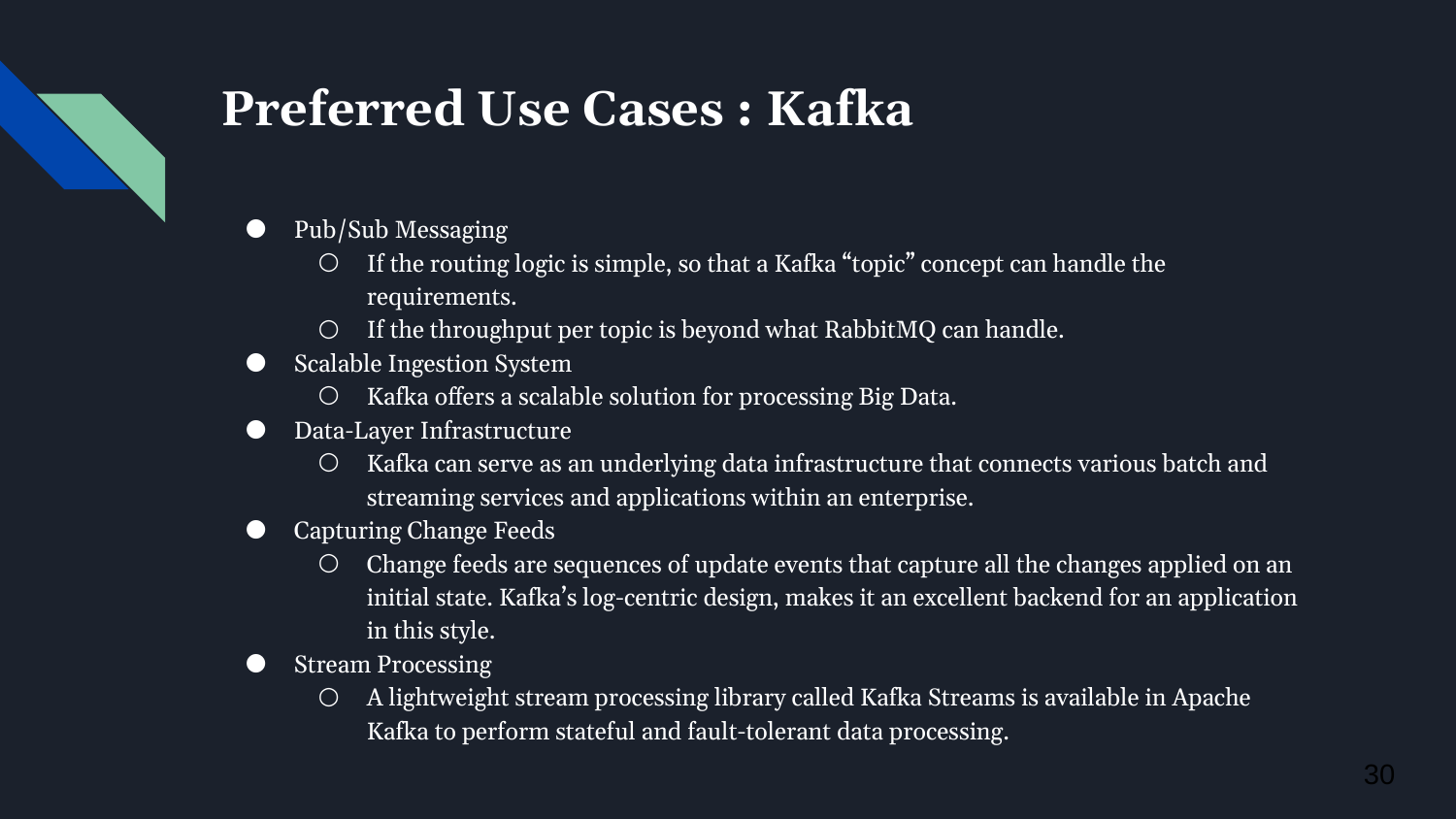

# Preferred Use Cases : Kafka
Pub/Sub Messaging
If the routing logic is simple, so that a Kafka “topic” concept can handle the requirements.
If the throughput per topic is beyond what RabbitMQ can handle.
Scalable Ingestion System
Kafka offers a scalable solution for processing Big Data.
Data-Layer Infrastructure
Kafka can serve as an underlying data infrastructure that connects various batch and streaming services and applications within an enterprise.
Capturing Change Feeds
Change feeds are sequences of update events that capture all the changes applied on an initial state. Kafka’s log-centric design, makes it an excellent backend for an application in this style.
Stream Processing
A lightweight stream processing library called Kafka Streams is available in Apache Kafka to perform stateful and fault-tolerant data processing.

30